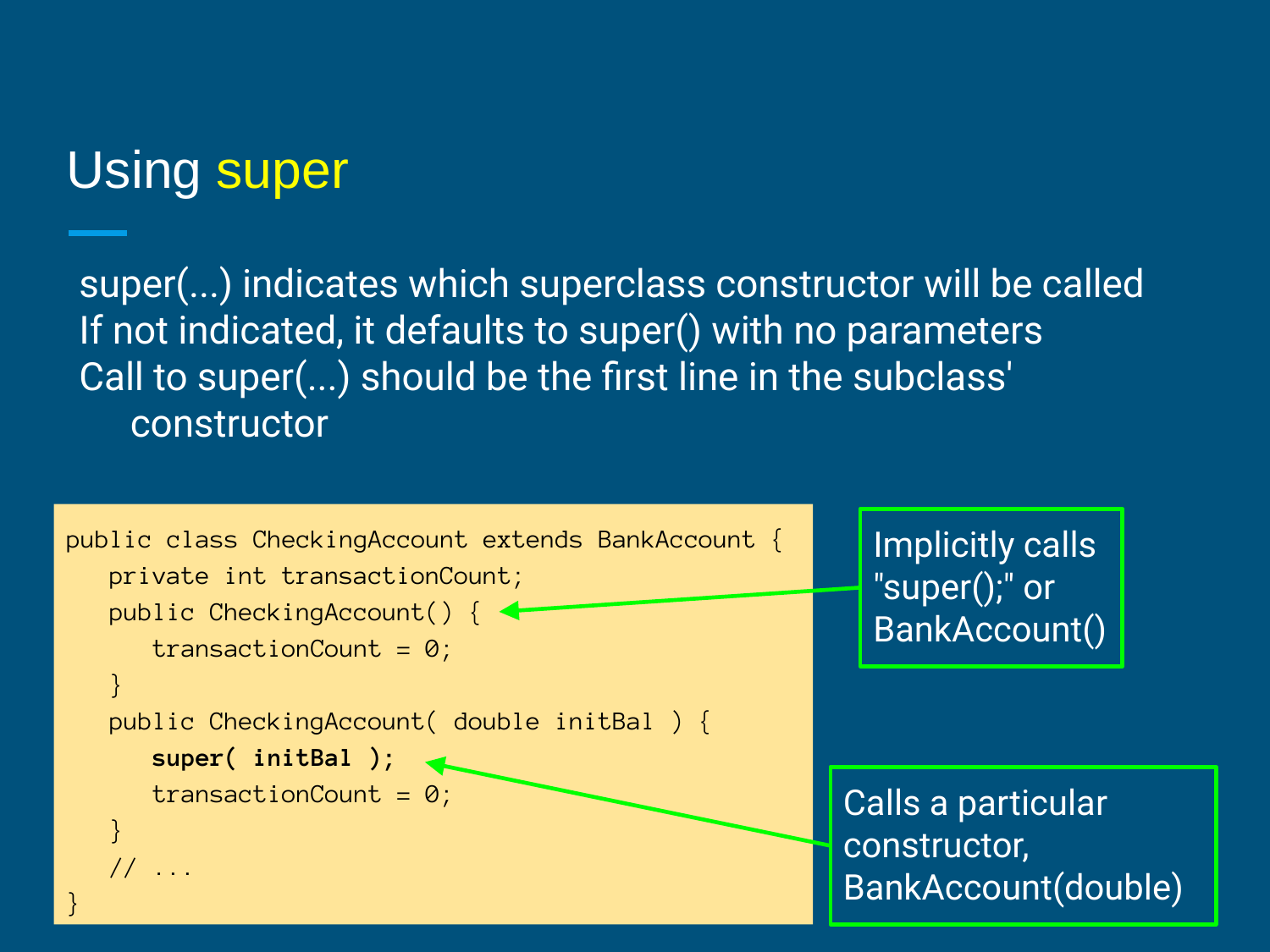

# Using super
super(...) indicates which superclass constructor will be called
If not indicated, it defaults to super() with no parameters
Call to super(...) should be the first line in the subclass' constructor
public class CheckingAccount extends BankAccount {
   private int transactionCount;
   public CheckingAccount() {
      transactionCount = 0;
   }
   public CheckingAccount( double initBal ) {
      super( initBal );
      transactionCount = 0;
   }
   // ...
}
Implicitly calls "super();" or BankAccount()
Calls a particular constructor, BankAccount(double)